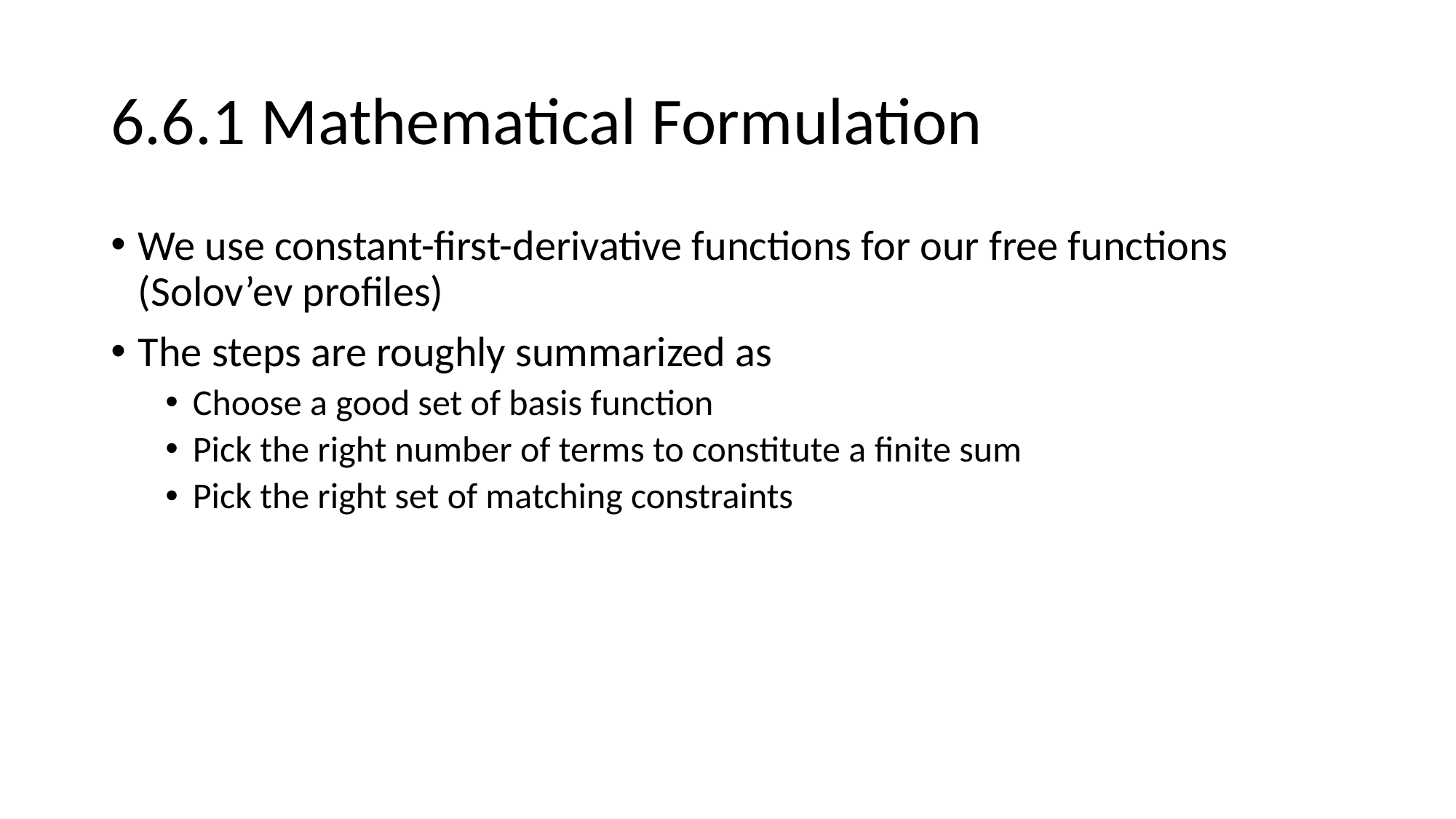

# 6.6.1 Mathematical Formulation
We use constant-first-derivative functions for our free functions (Solov’ev profiles)
The steps are roughly summarized as
Choose a good set of basis function
Pick the right number of terms to constitute a finite sum
Pick the right set of matching constraints